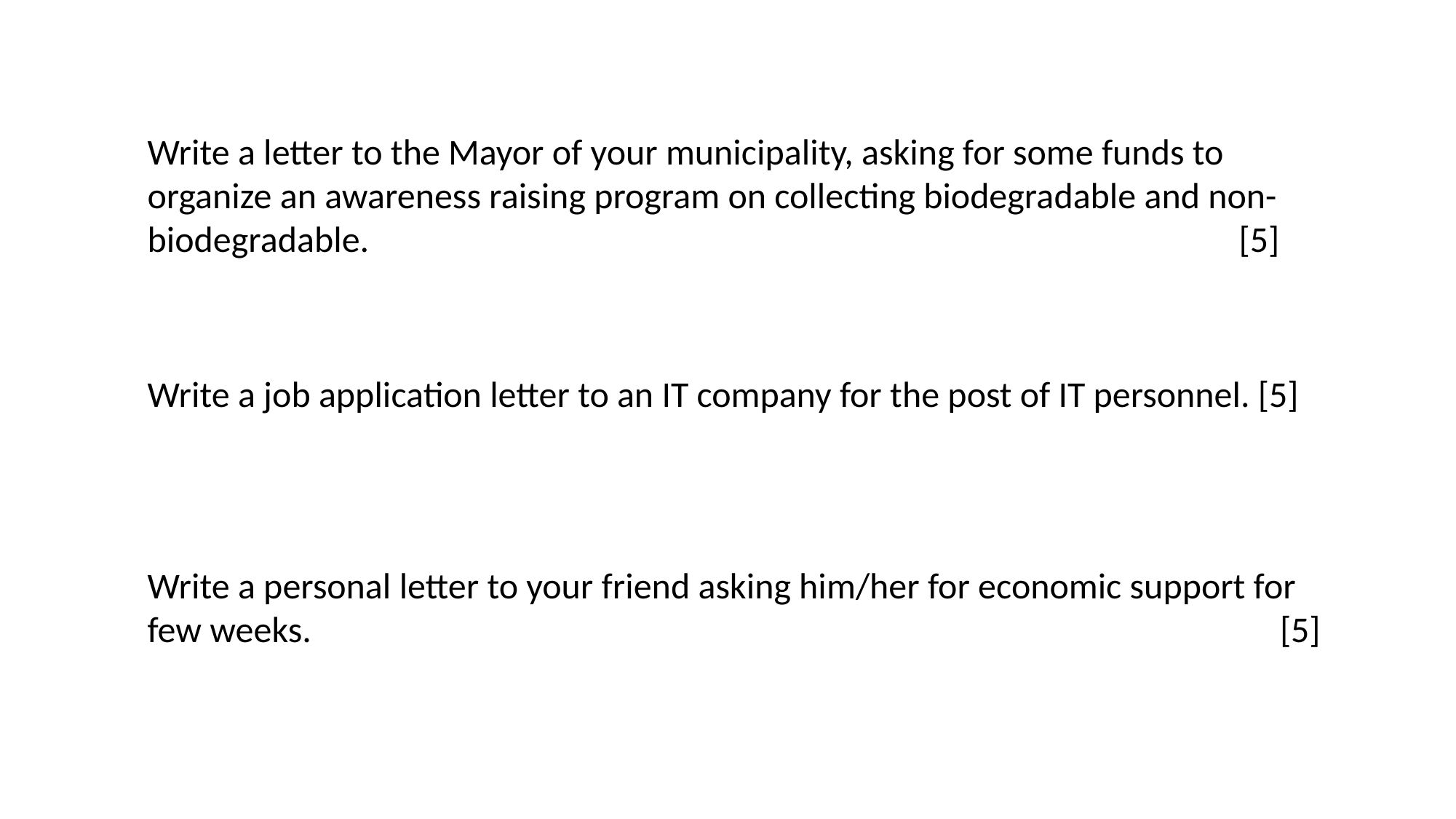

Write a letter to the Mayor of your municipality, asking for some funds to organize an awareness raising program on collecting biodegradable and non-biodegradable. 								[5]
Write a job application letter to an IT company for the post of IT personnel. [5]
Write a personal letter to your friend asking him/her for economic support for few weeks.     									     [5]